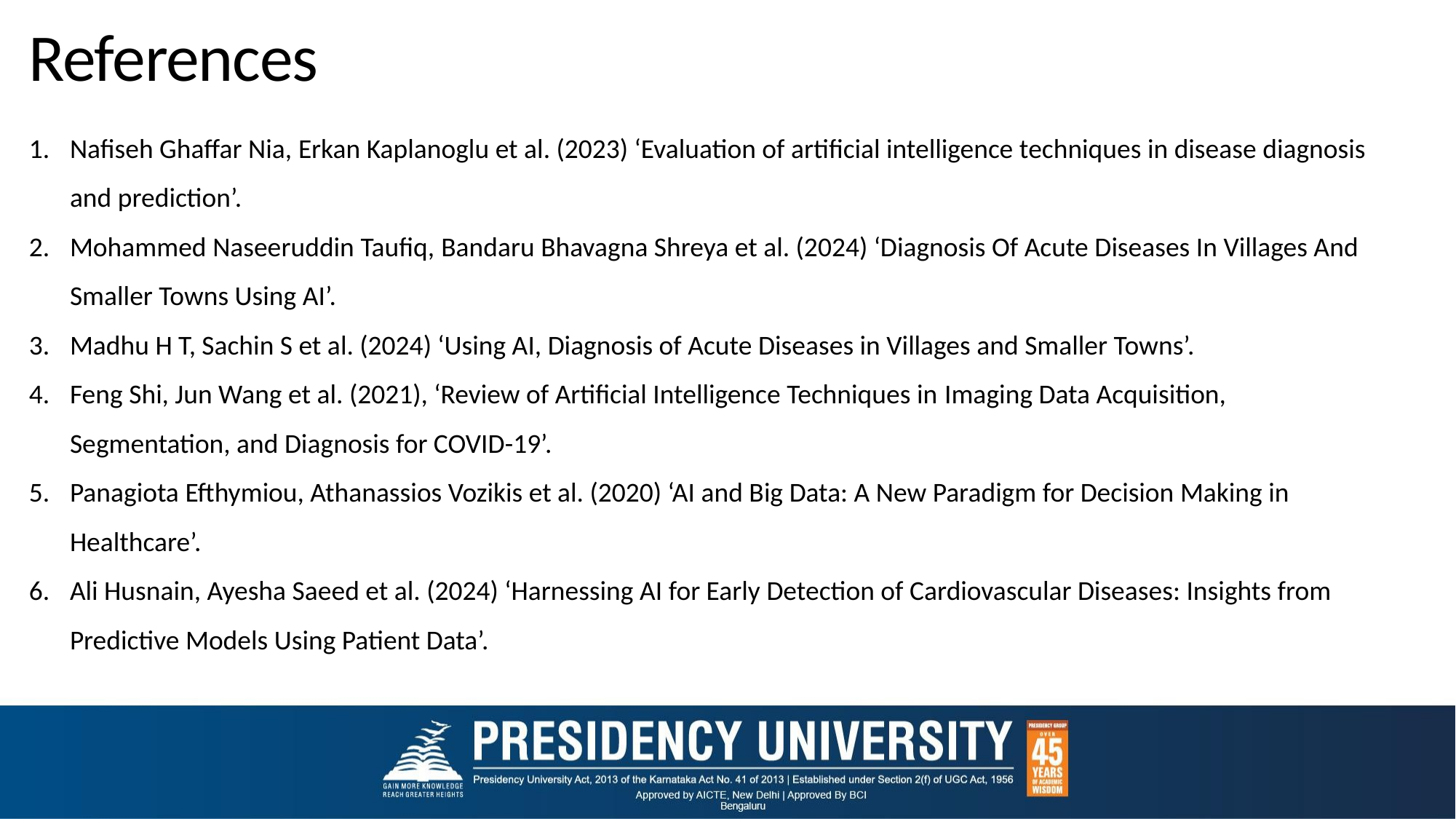

# References
Nafiseh Ghaffar Nia, Erkan Kaplanoglu et al. (2023) ‘Evaluation of artificial intelligence techniques in disease diagnosis and prediction’.
Mohammed Naseeruddin Taufiq, Bandaru Bhavagna Shreya et al. (2024) ‘Diagnosis Of Acute Diseases In Villages And Smaller Towns Using AI’.
Madhu H T, Sachin S et al. (2024) ‘Using AI, Diagnosis of Acute Diseases in Villages and Smaller Towns’.
Feng Shi, Jun Wang et al. (2021), ‘Review of Artificial Intelligence Techniques in Imaging Data Acquisition, Segmentation, and Diagnosis for COVID-19’.
Panagiota Efthymiou, Athanassios Vozikis et al. (2020) ‘AI and Big Data: A New Paradigm for Decision Making in Healthcare’.
Ali Husnain, Ayesha Saeed et al. (2024) ‘Harnessing AI for Early Detection of Cardiovascular Diseases: Insights from Predictive Models Using Patient Data’.